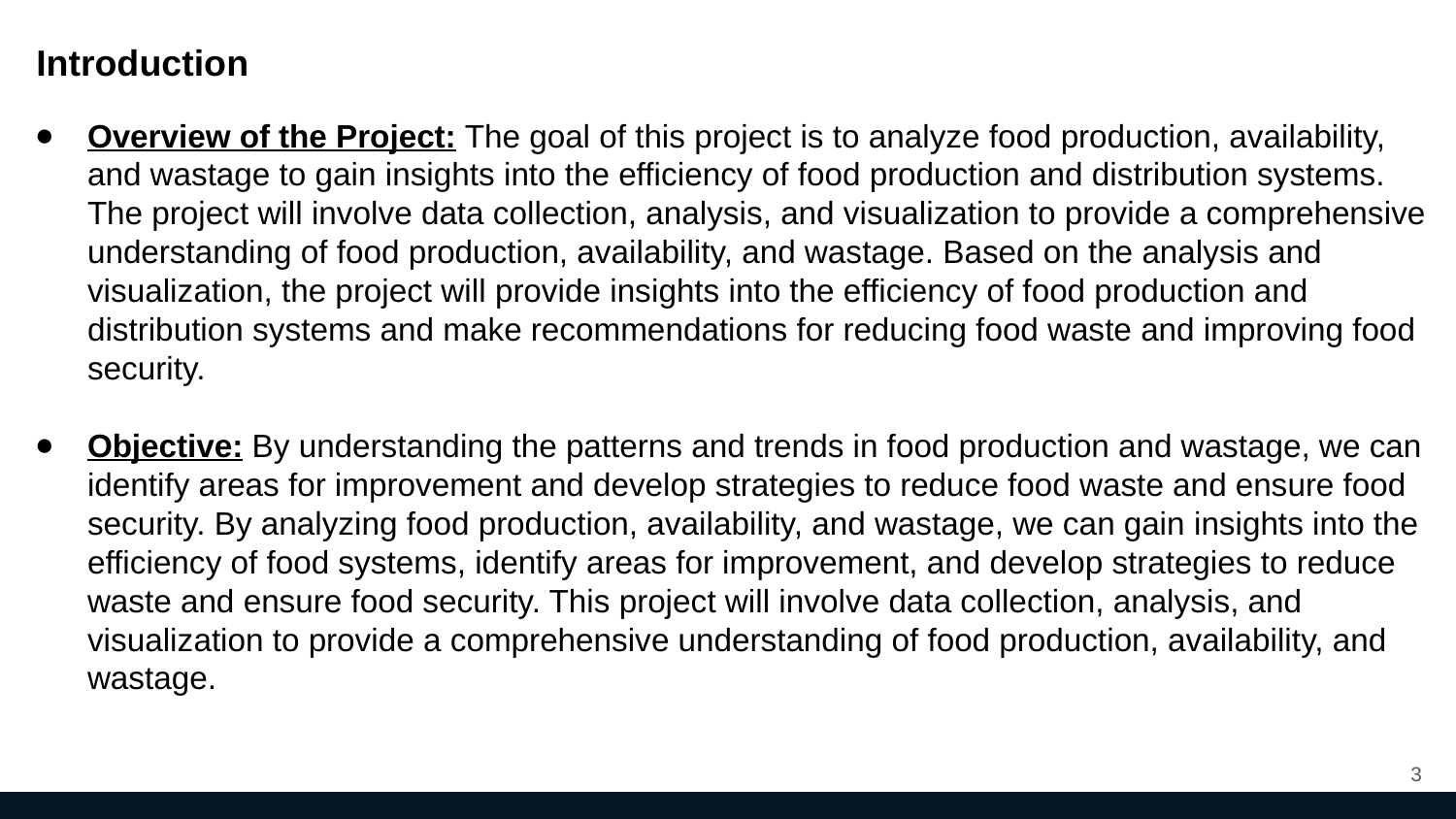

Introduction
Overview of the Project: The goal of this project is to analyze food production, availability, and wastage to gain insights into the efficiency of food production and distribution systems. The project will involve data collection, analysis, and visualization to provide a comprehensive understanding of food production, availability, and wastage. Based on the analysis and visualization, the project will provide insights into the efficiency of food production and distribution systems and make recommendations for reducing food waste and improving food security.

Objective: By understanding the patterns and trends in food production and wastage, we can identify areas for improvement and develop strategies to reduce food waste and ensure food security. By analyzing food production, availability, and wastage, we can gain insights into the efficiency of food systems, identify areas for improvement, and develop strategies to reduce waste and ensure food security. This project will involve data collection, analysis, and visualization to provide a comprehensive understanding of food production, availability, and wastage.
3